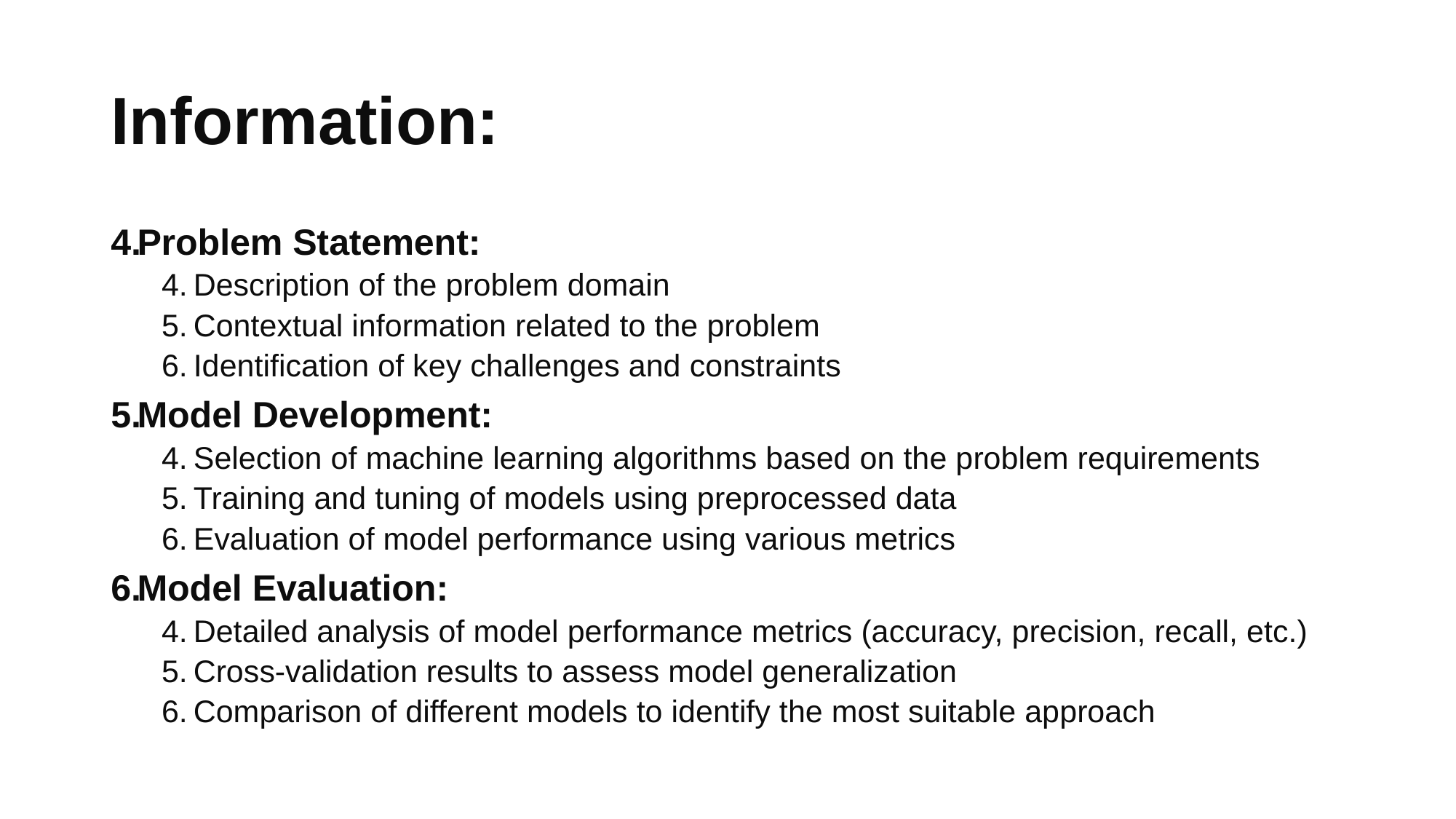

# Information:
Problem Statement:
Description of the problem domain
Contextual information related to the problem
Identification of key challenges and constraints
Model Development:
Selection of machine learning algorithms based on the problem requirements
Training and tuning of models using preprocessed data
Evaluation of model performance using various metrics
Model Evaluation:
Detailed analysis of model performance metrics (accuracy, precision, recall, etc.)
Cross-validation results to assess model generalization
Comparison of different models to identify the most suitable approach